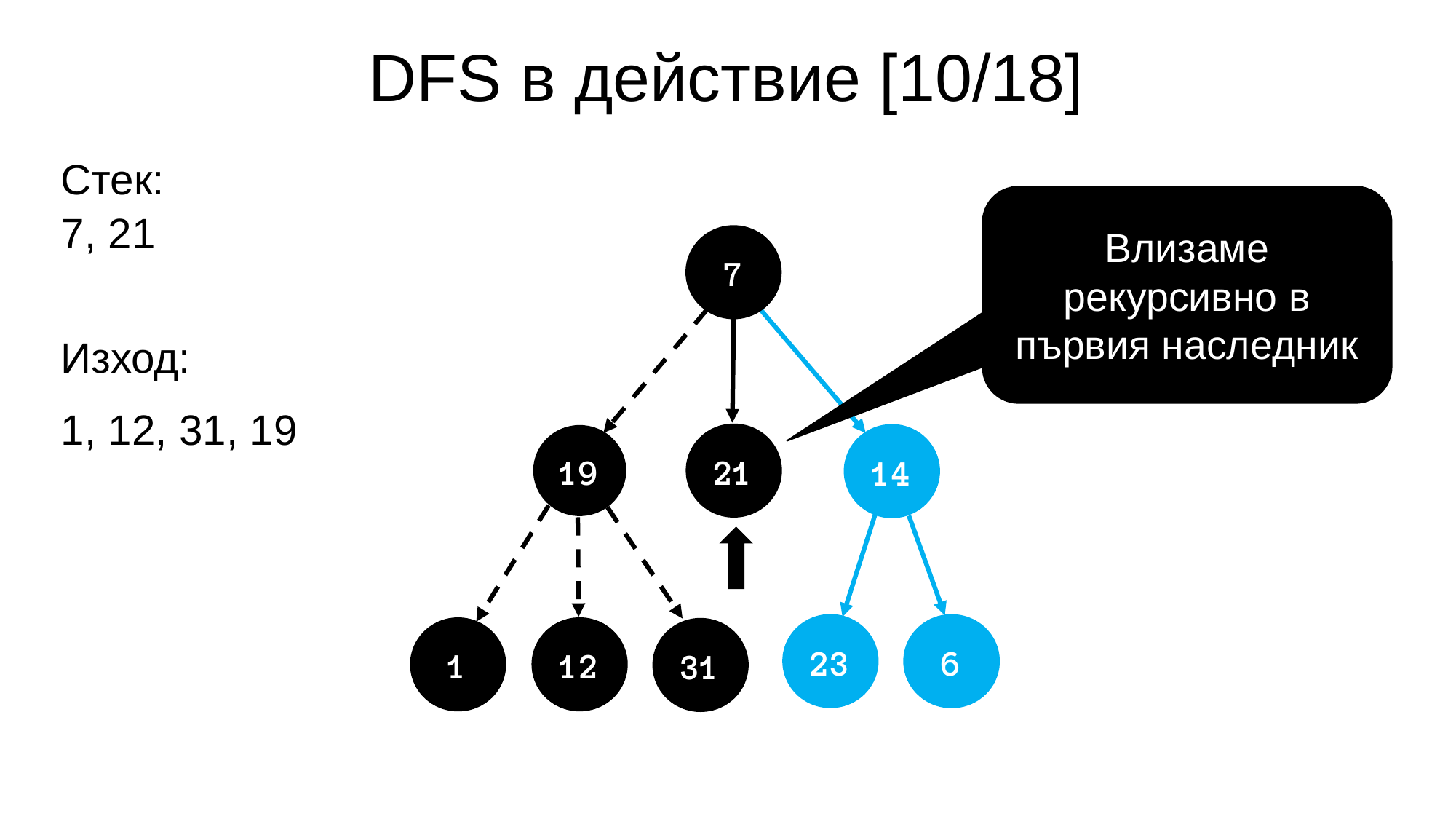

DFS в действие [10/18]
Стек:
7, 21

Изход:
1, 12, 31, 19
Влизаме рекурсивно в първия наследник
7
21
19
14
23
6
12
1
31